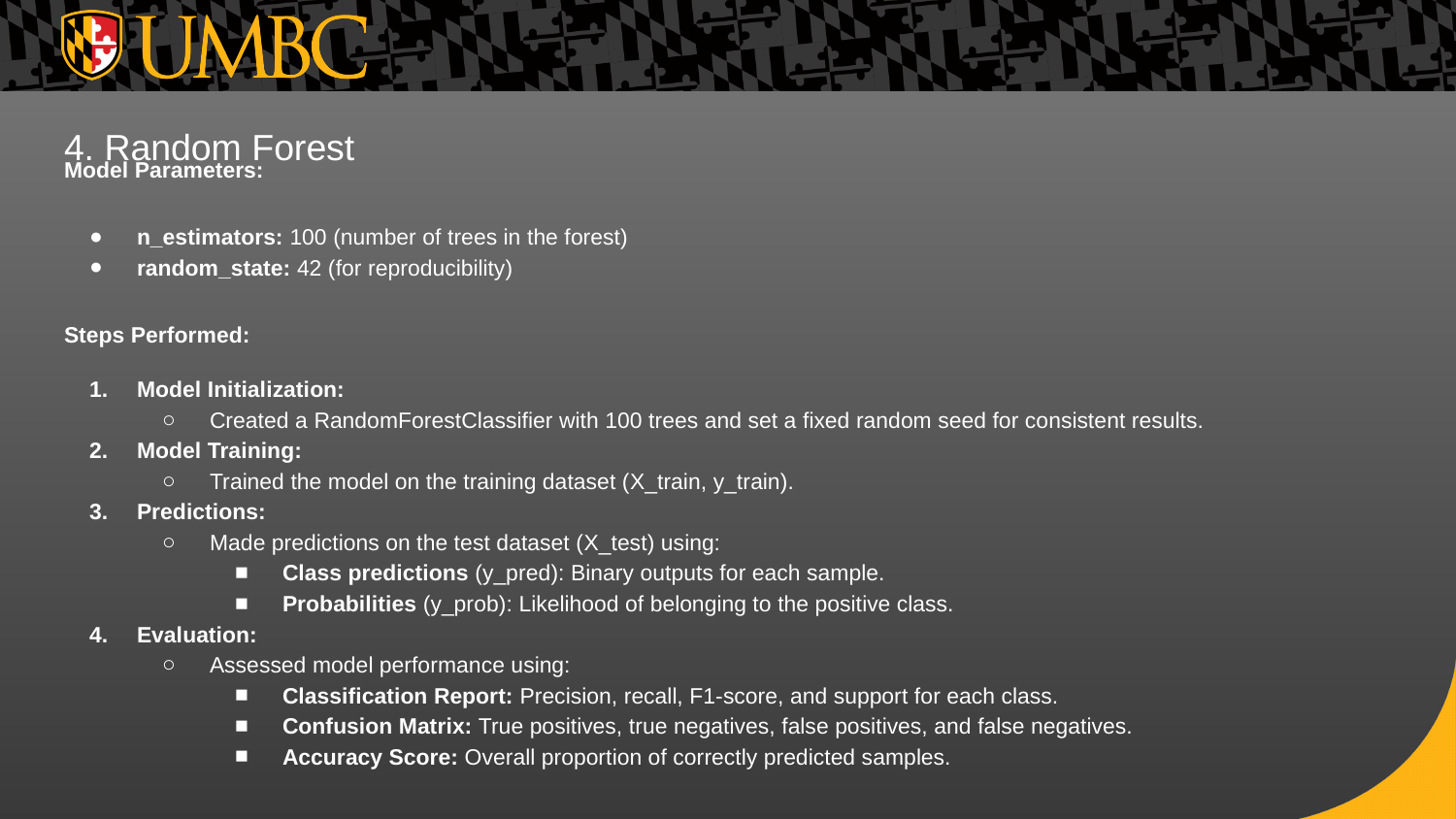

# 4. Random Forest

Model Parameters:
n_estimators: 100 (number of trees in the forest)
random_state: 42 (for reproducibility)
Steps Performed:
Model Initialization:
Created a RandomForestClassifier with 100 trees and set a fixed random seed for consistent results.
Model Training:
Trained the model on the training dataset (X_train, y_train).
Predictions:
Made predictions on the test dataset (X_test) using:
Class predictions (y_pred): Binary outputs for each sample.
Probabilities (y_prob): Likelihood of belonging to the positive class.
Evaluation:
Assessed model performance using:
Classification Report: Precision, recall, F1-score, and support for each class.
Confusion Matrix: True positives, true negatives, false positives, and false negatives.
Accuracy Score: Overall proportion of correctly predicted samples.